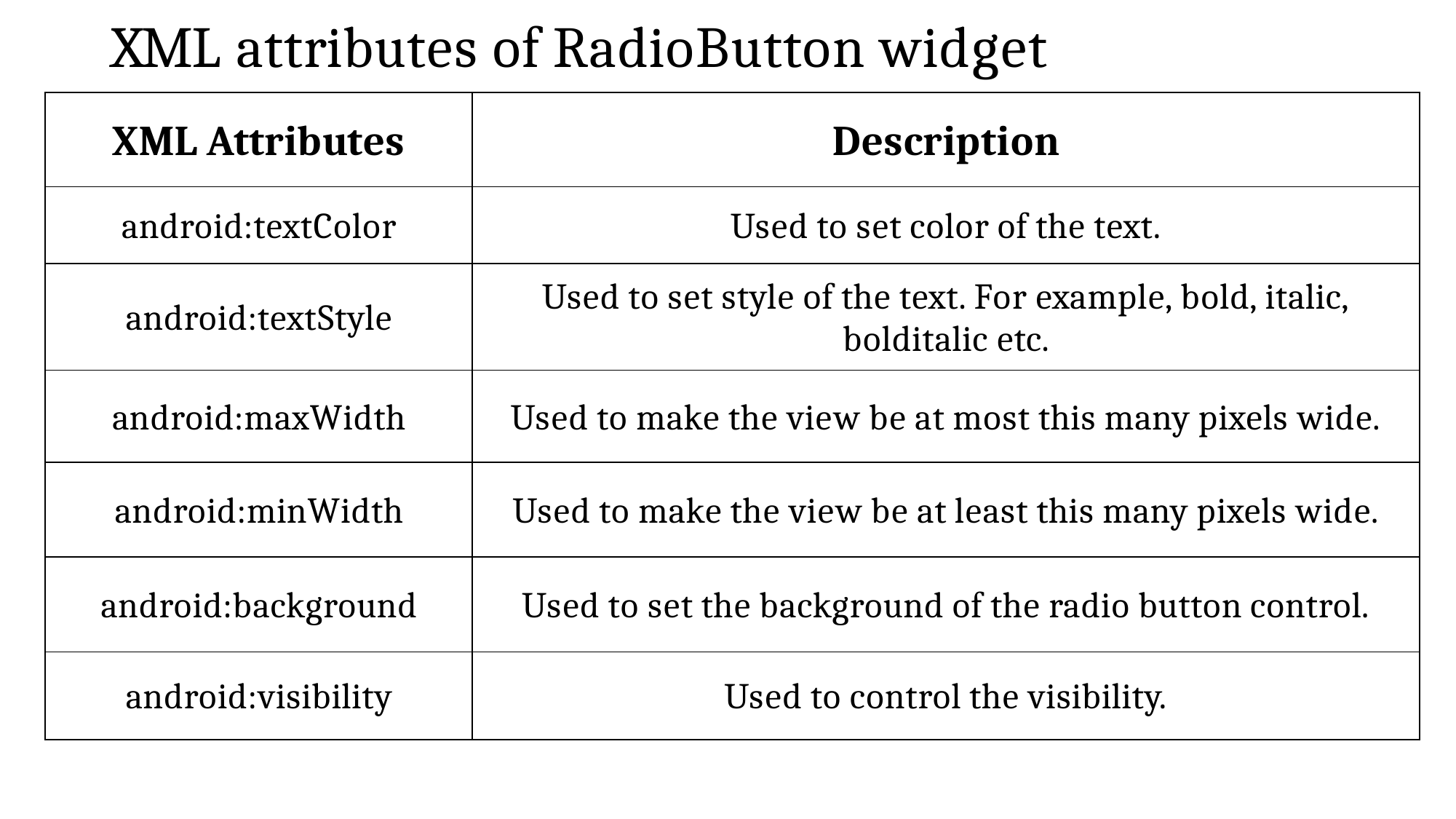

# XML attributes of RadioButton widget
| XML Attributes | Description |
| --- | --- |
| android:textColor | Used to set color of the text. |
| android:textStyle | Used to set style of the text. For example, bold, italic, bolditalic etc. |
| android:maxWidth | Used to make the view be at most this many pixels wide. |
| android:minWidth | Used to make the view be at least this many pixels wide. |
| android:background | Used to set the background of the radio button control. |
| android:visibility | Used to control the visibility. |